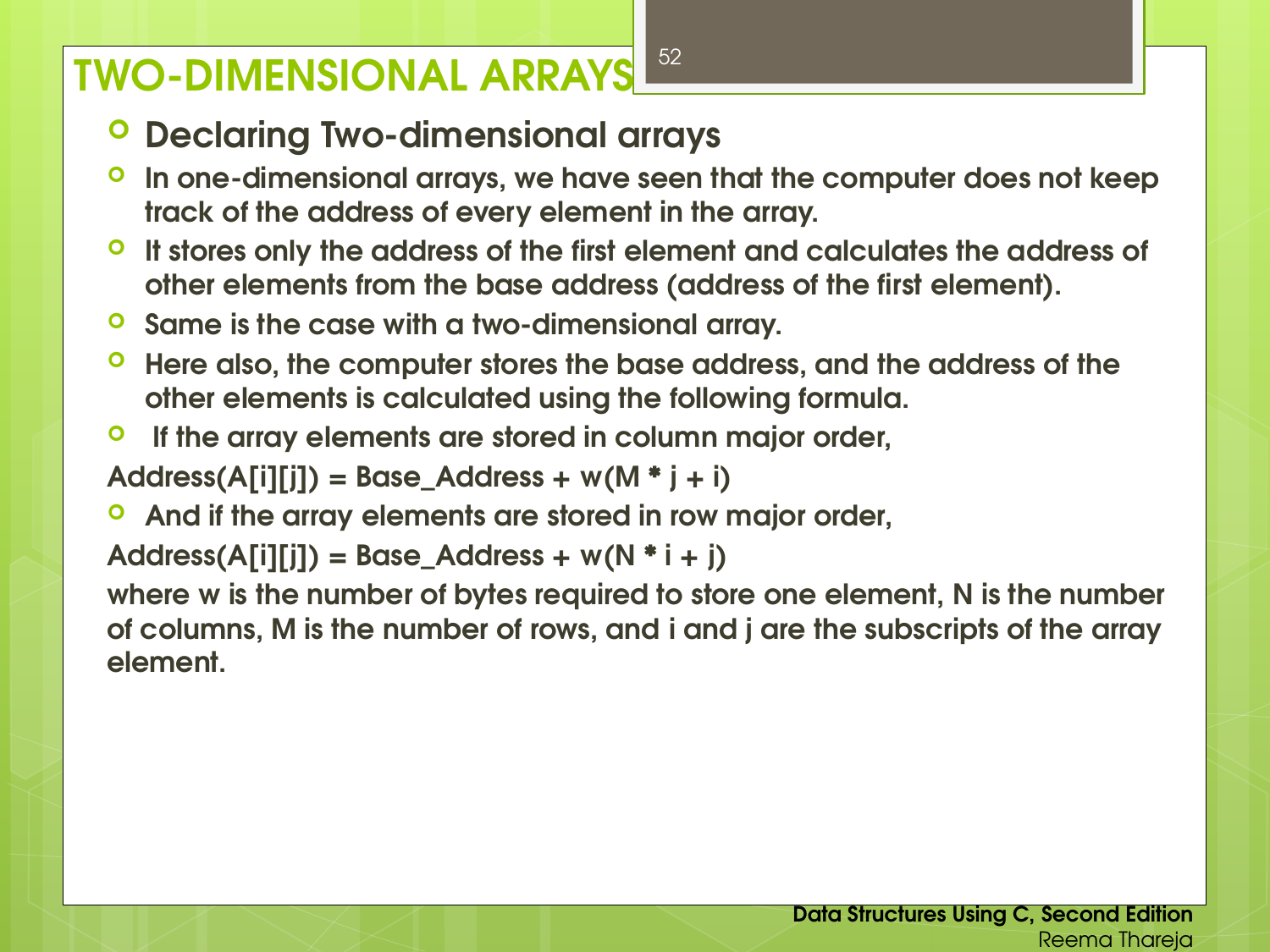

# TWO-DIMENSIONAL ARRAYS
52
Declaring Two-dimensional arrays
In one-dimensional arrays, we have seen that the computer does not keep track of the address of every element in the array.
It stores only the address of the first element and calculates the address of other elements from the base address (address of the first element).
Same is the case with a two-dimensional array.
Here also, the computer stores the base address, and the address of the other elements is calculated using the following formula.
 If the array elements are stored in column major order,
Address(A[i][j]) = Base_Address + w(M * j + i)
And if the array elements are stored in row major order,
Address(A[i][j]) = Base_Address + w(N * i + j)
where w is the number of bytes required to store one element, N is the number of columns, M is the number of rows, and i and j are the subscripts of the array element.

Data Structures Using C, Second Edition
Reema Thareja